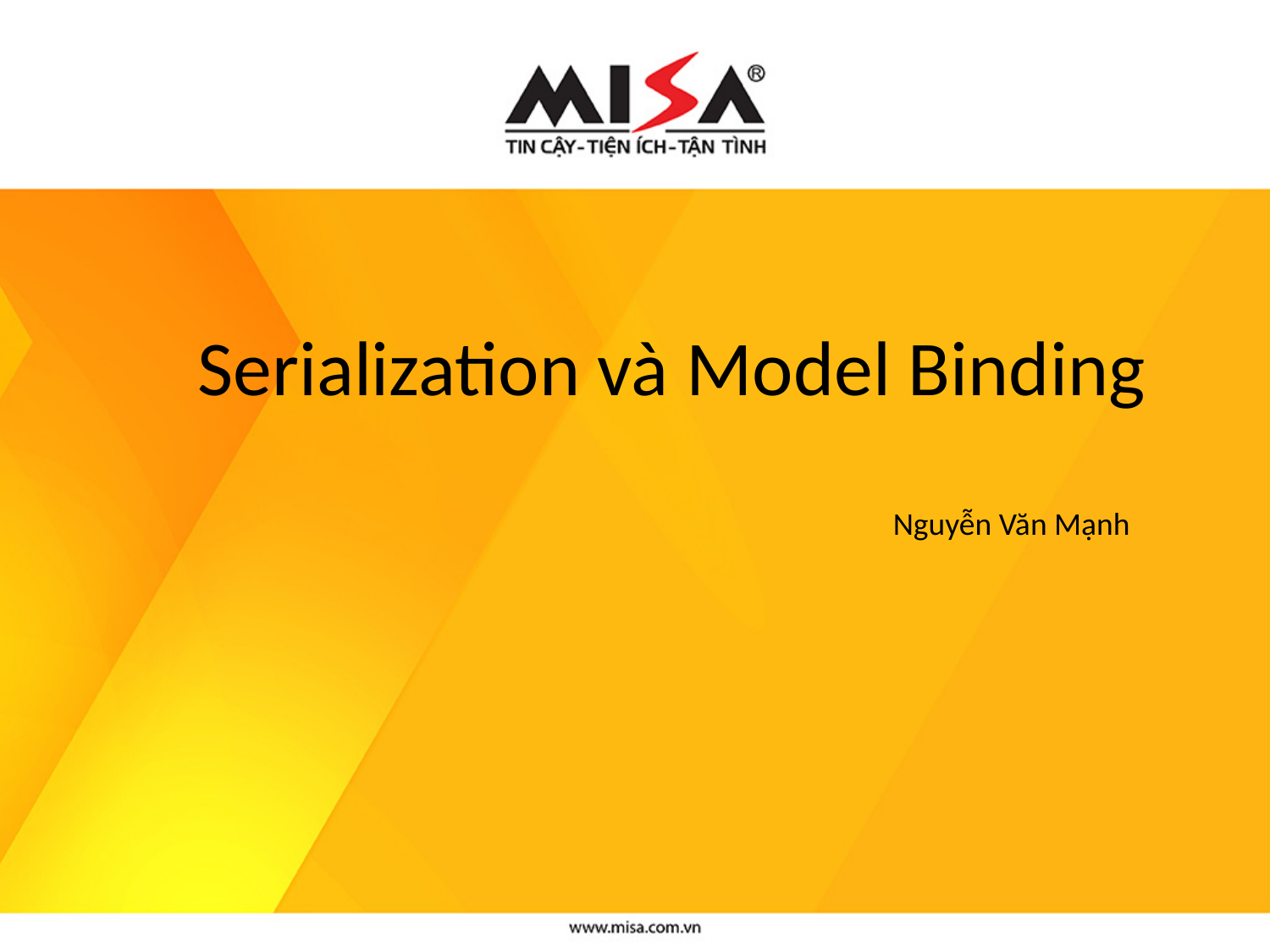

Serialization và Model Binding
Nguyễn Văn Mạnh